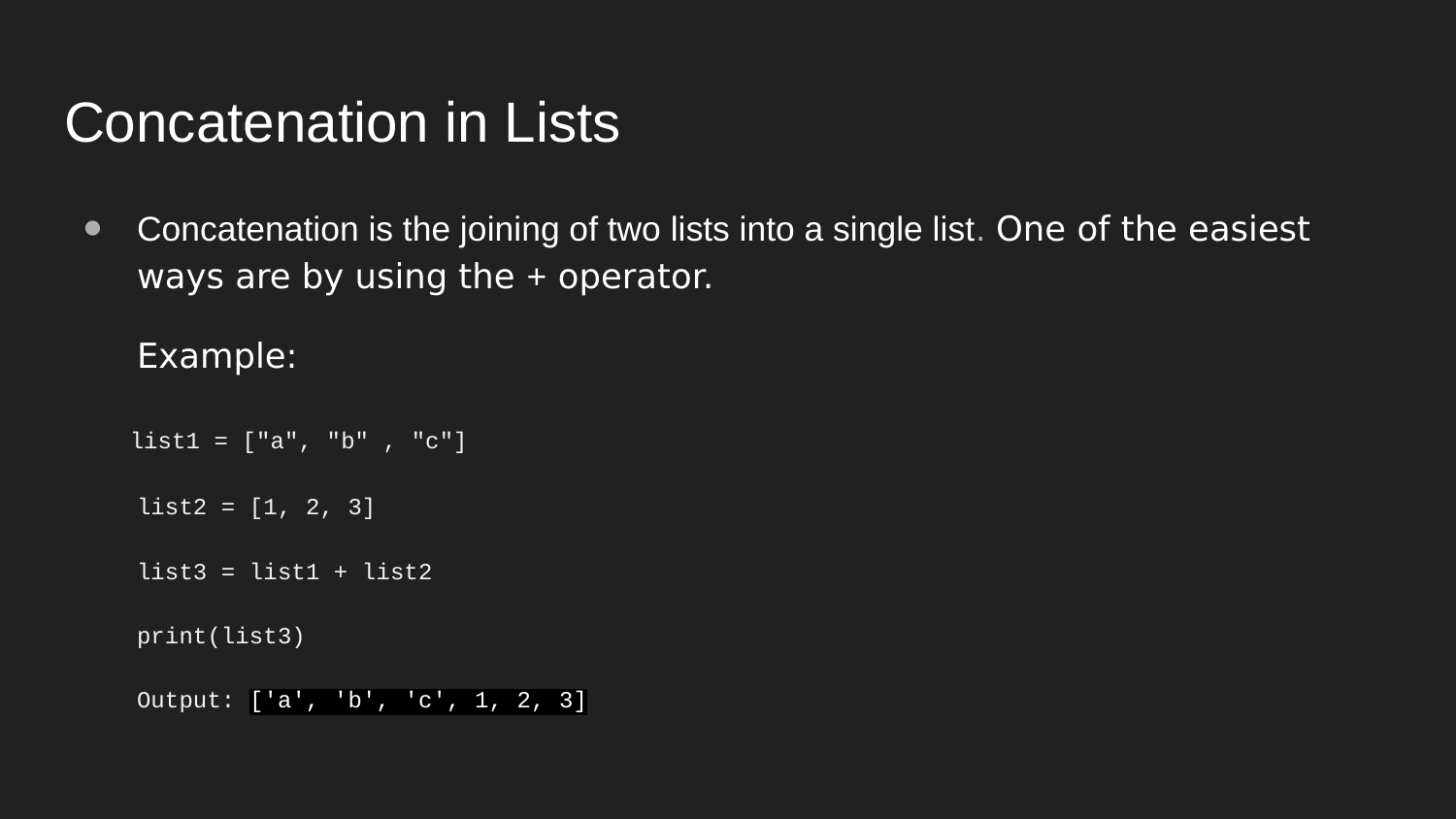

# Concatenation in Lists
Concatenation is the joining of two lists into a single list. One of the easiest ways are by using the + operator.
Example:
      list1 = ["a", "b" , "c"]
list2 = [1, 2, 3]
list3 = list1 + list2
print(list3)
Output: ['a', 'b', 'c', 1, 2, 3]